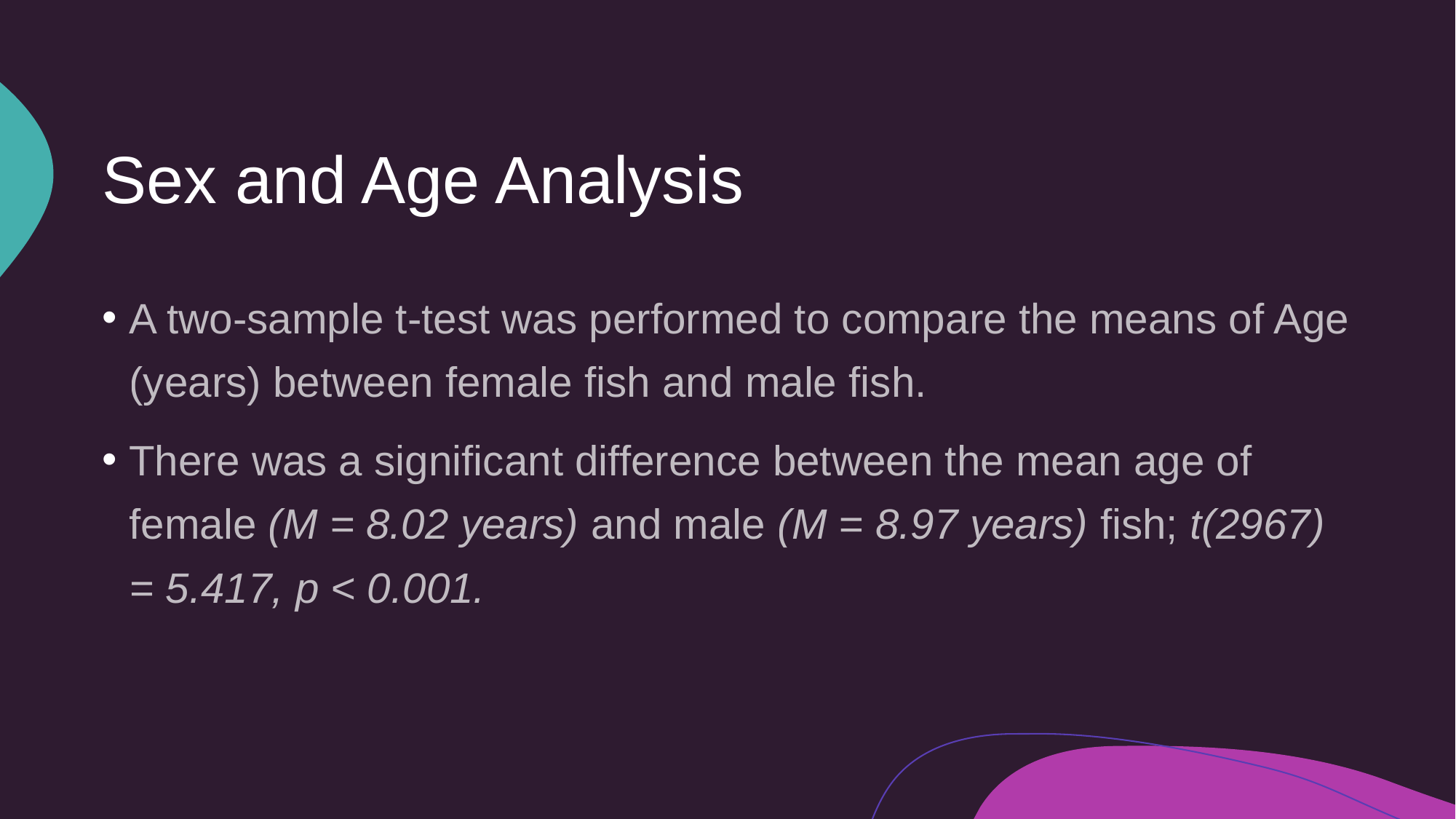

# Sex and Age Analysis
A two-sample t-test was performed to compare the means of Age (years) between female fish and male fish.
There was a significant difference between the mean age of female (M = 8.02 years) and male (M = 8.97 years) fish; t(2967) = 5.417, p < 0.001.